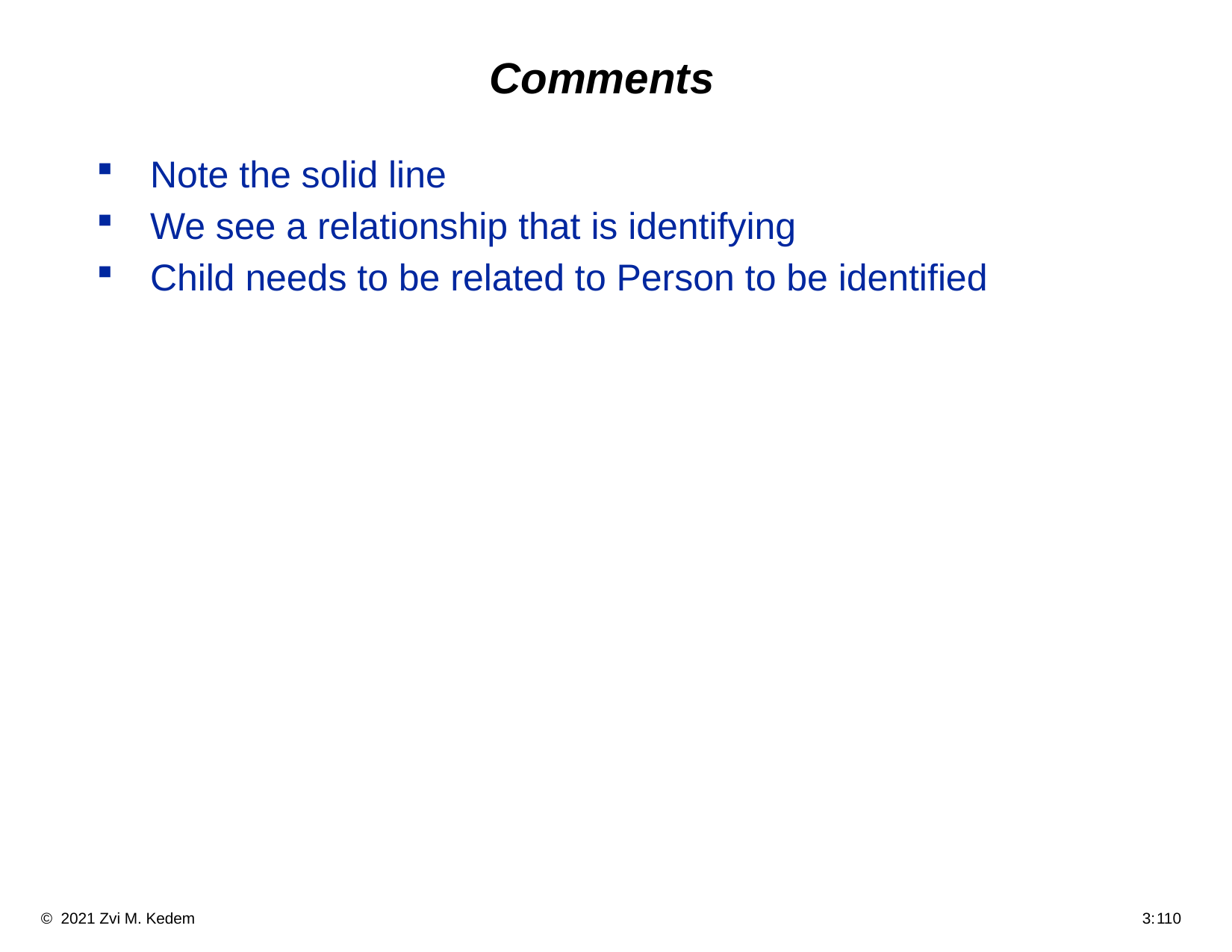

# Comments
Note the solid line
We see a relationship that is identifying
Child needs to be related to Person to be identified